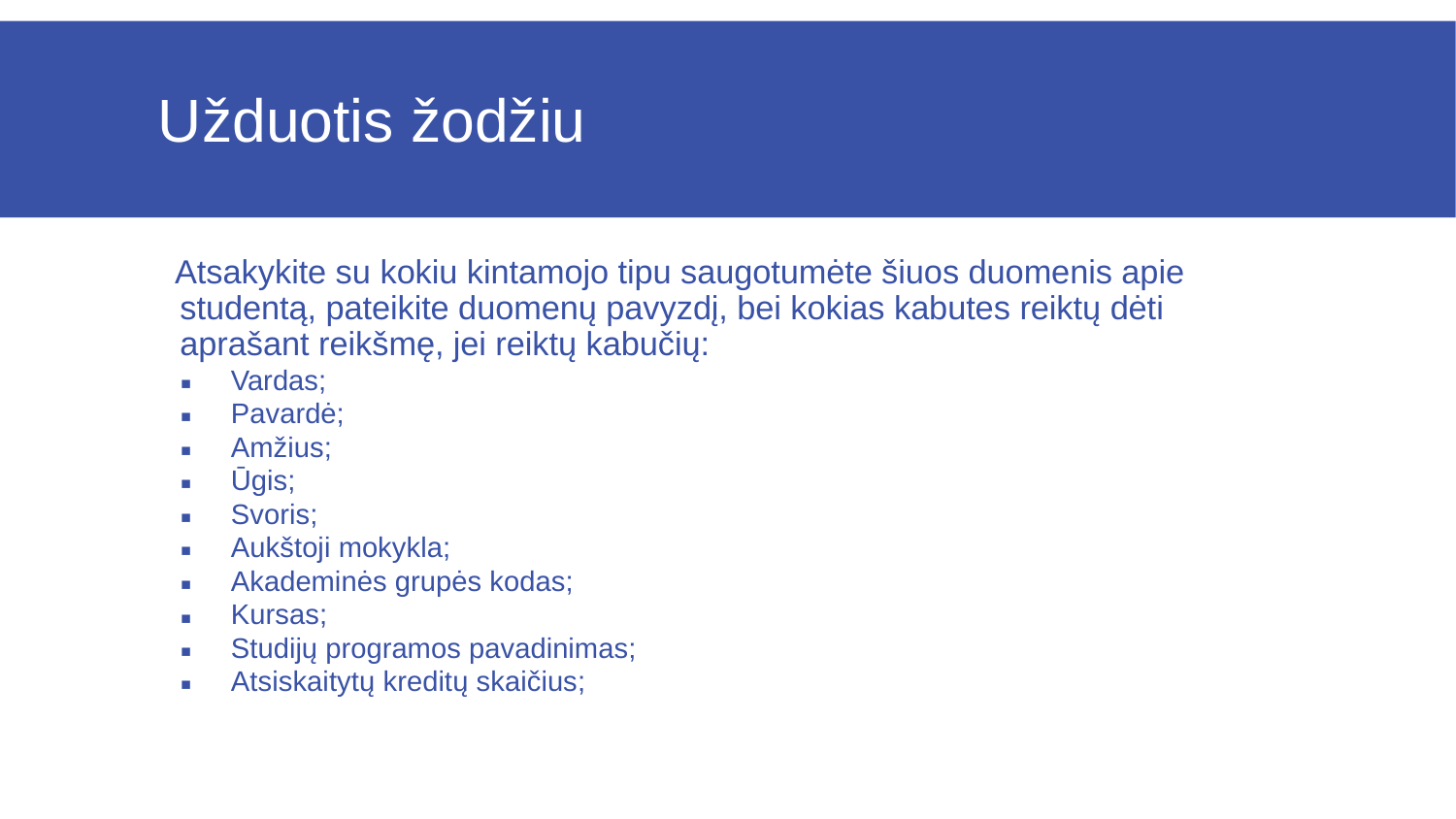

# Užduotis žodžiu
Atsakykite su kokiu kintamojo tipu saugotumėte šiuos duomenis apie studentą, pateikite duomenų pavyzdį, bei kokias kabutes reiktų dėti aprašant reikšmę, jei reiktų kabučių:
Vardas;
Pavardė;
Amžius;
Ūgis;
Svoris;
Aukštoji mokykla;
Akademinės grupės kodas;
Kursas;
Studijų programos pavadinimas;
Atsiskaitytų kreditų skaičius;